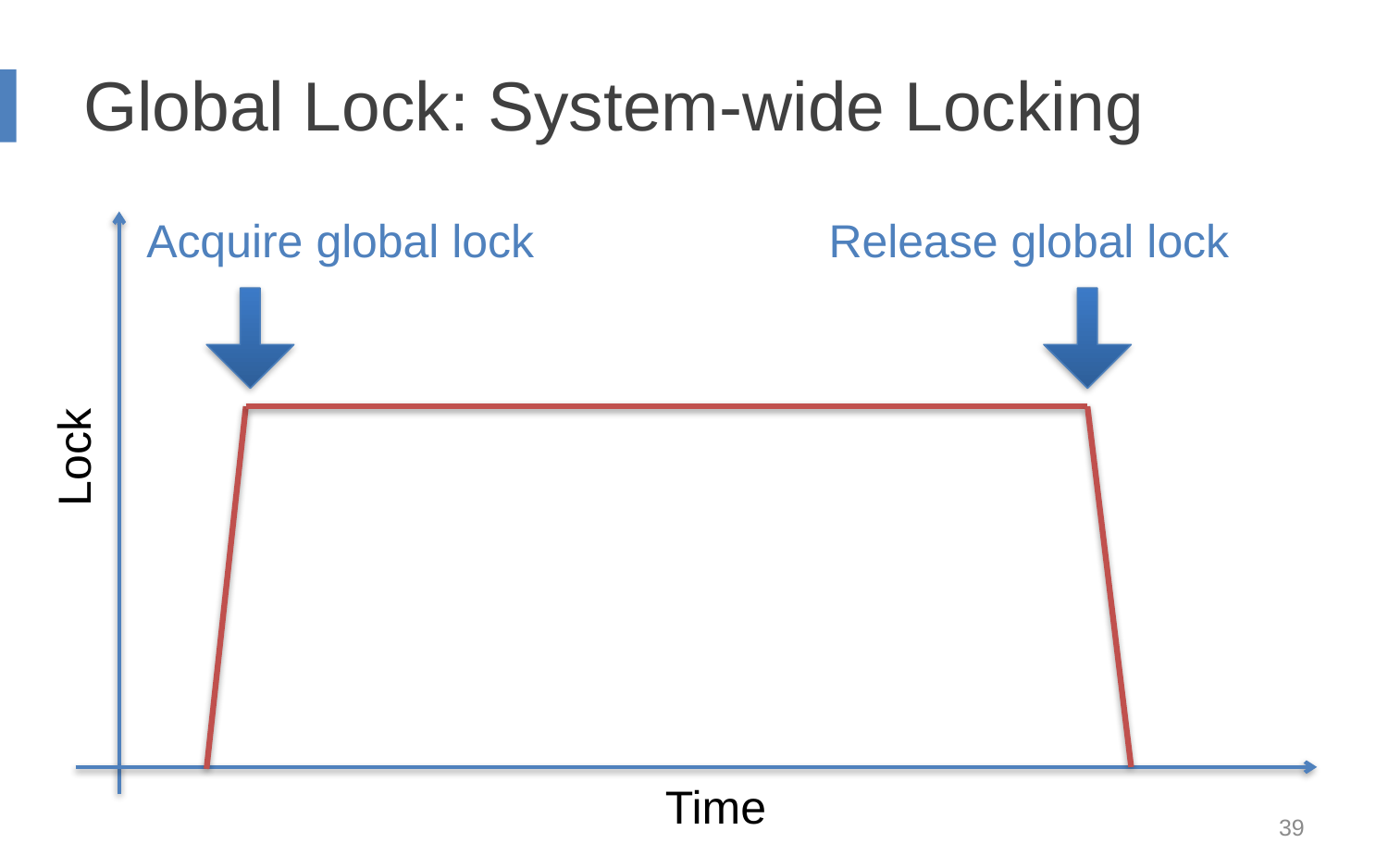

# Global Lock: System-wide Locking
Acquire global lock
Release global lock

Lock
Time
39